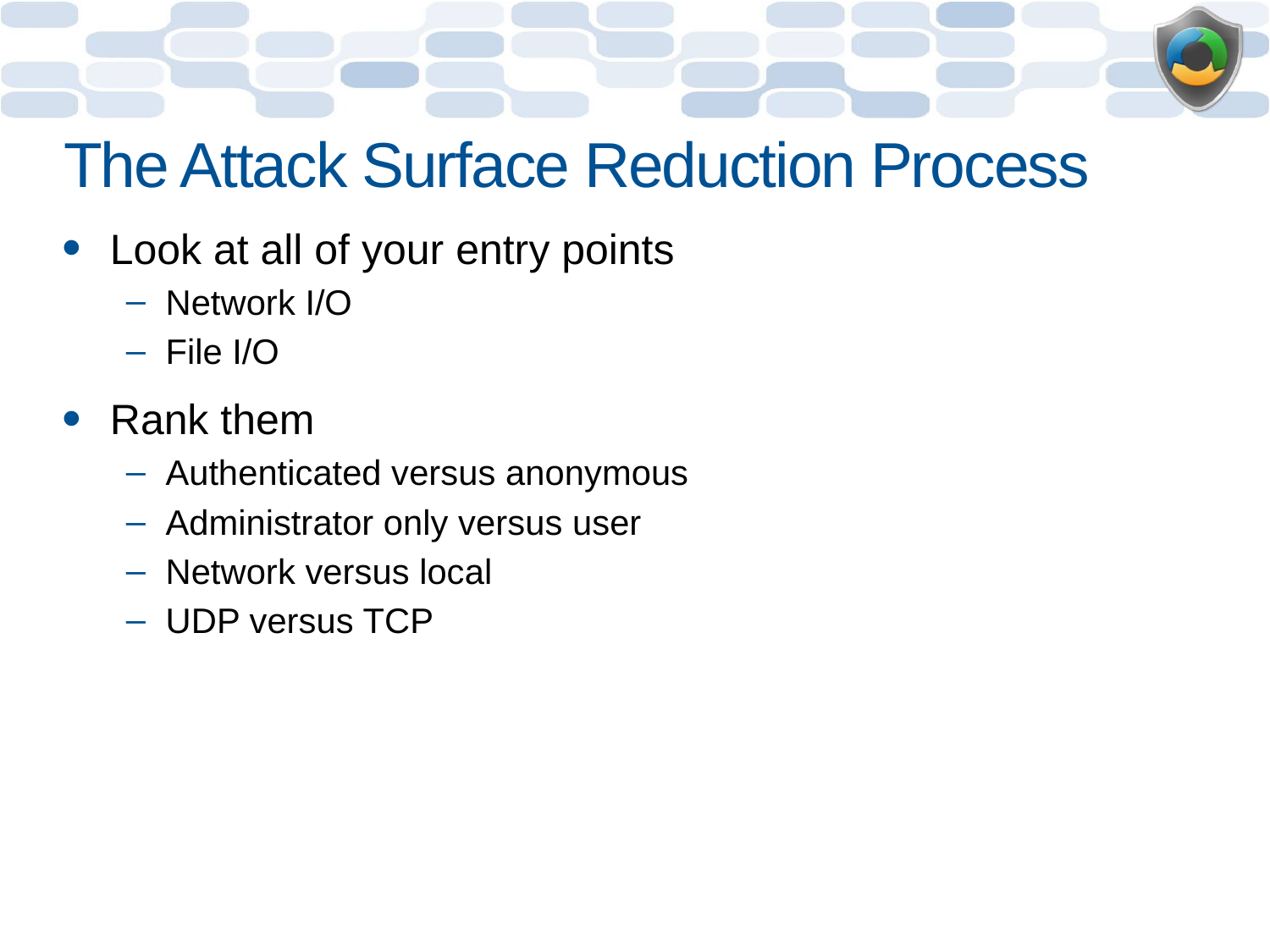

# The Attack Surface Reduction Process
Look at all of your entry points
Network I/O
File I/O
Rank them
Authenticated versus anonymous
Administrator only versus user
Network versus local
UDP versus TCP